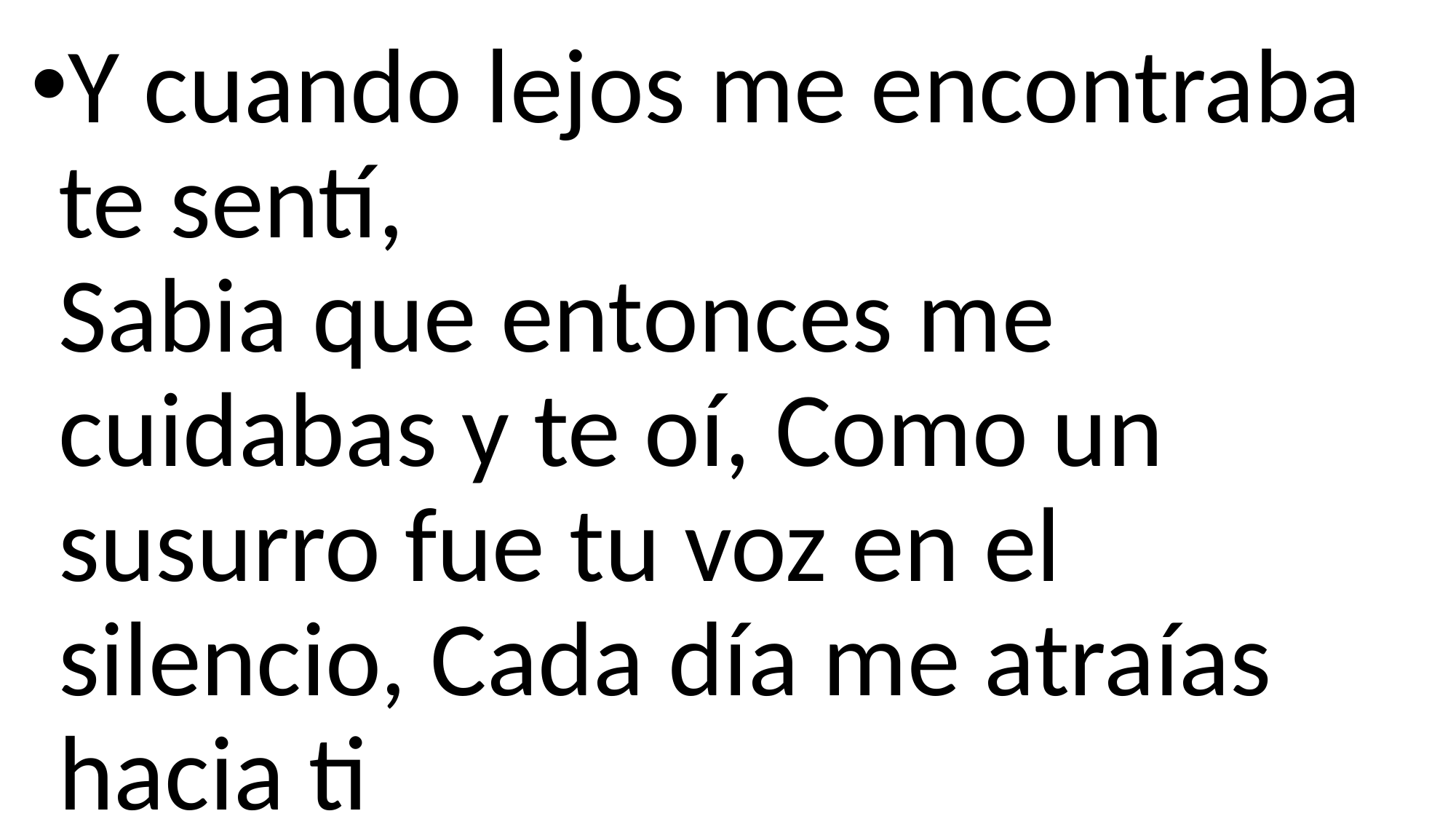

Y cuando lejos me encontraba te sentí,
Sabia que entonces me cuidabas y te oí, Como un susurro fue tu voz en el silencio, Cada día me atraías hacia ti